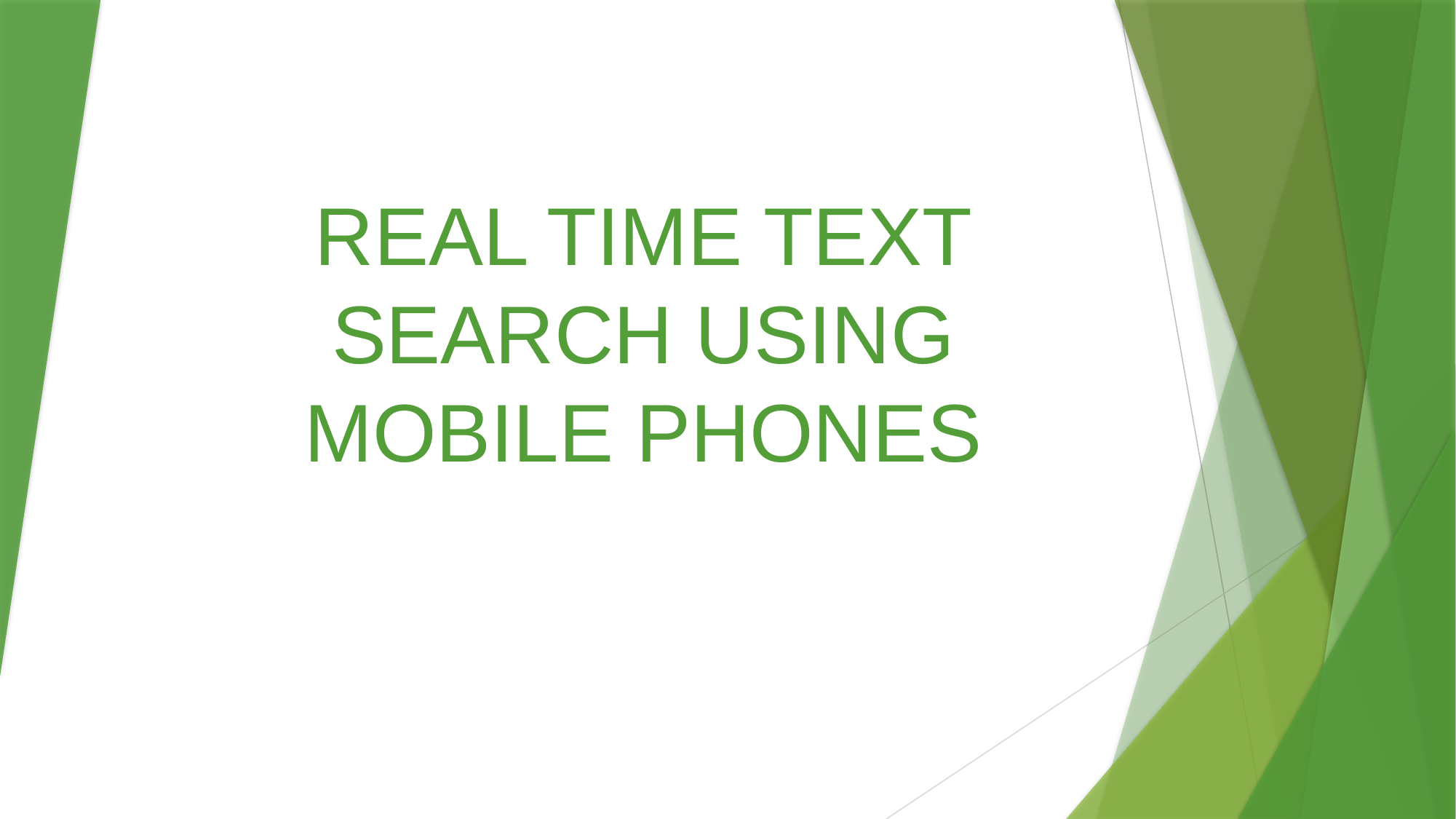

# REAL TIME TEXT SEARCH USING MOBILE PHONES